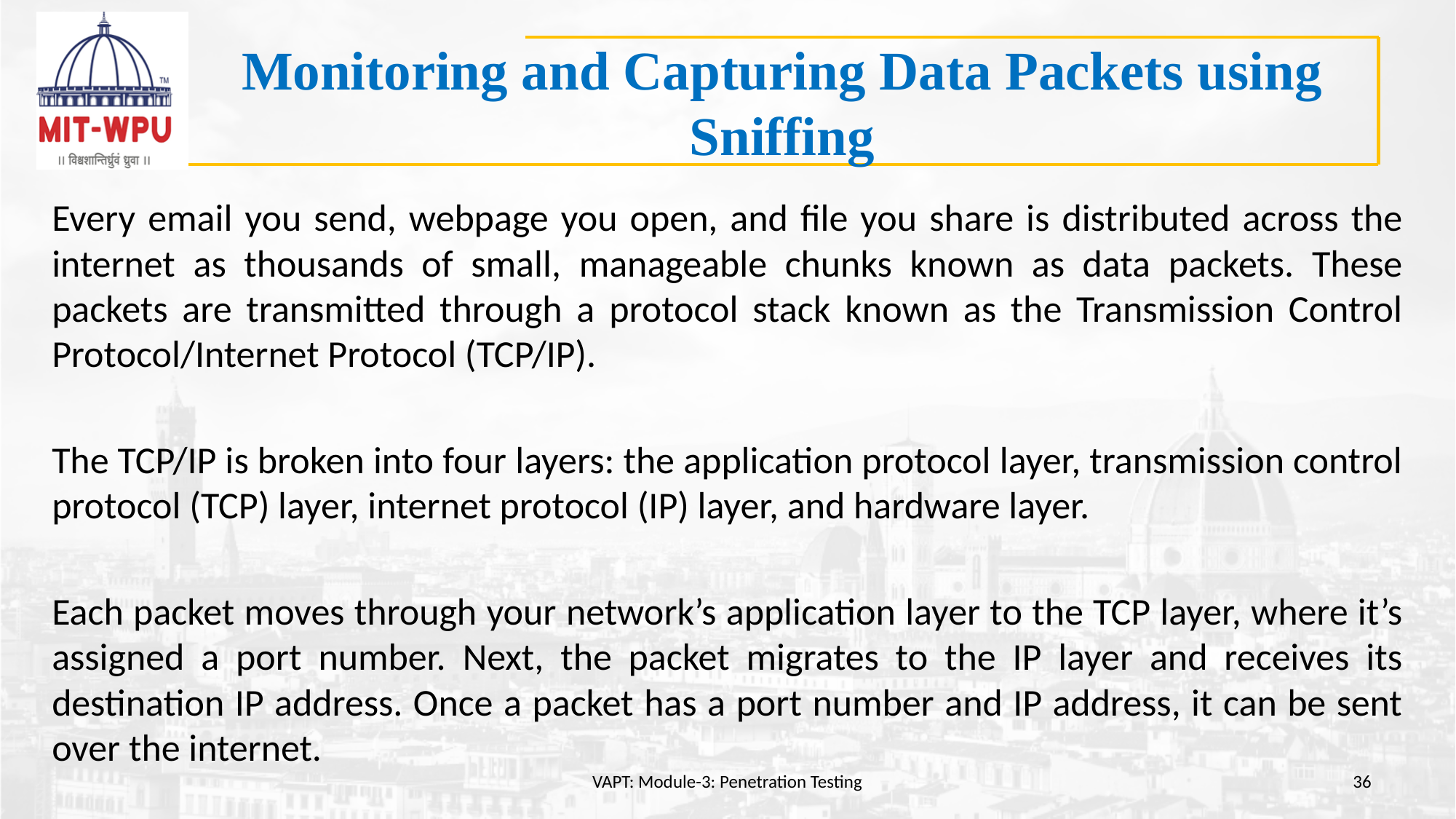

# Monitoring and Capturing Data Packets using Sniffing
Every email you send, webpage you open, and file you share is distributed across the internet as thousands of small, manageable chunks known as data packets. These packets are transmitted through a protocol stack known as the Transmission Control Protocol/Internet Protocol (TCP/IP).

The TCP/IP is broken into four layers: the application protocol layer, transmission control protocol (TCP) layer, internet protocol (IP) layer, and hardware layer.

Each packet moves through your network’s application layer to the TCP layer, where it’s assigned a port number. Next, the packet migrates to the IP layer and receives its destination IP address. Once a packet has a port number and IP address, it can be sent over the internet.

VAPT: Module-3: Penetration Testing
36